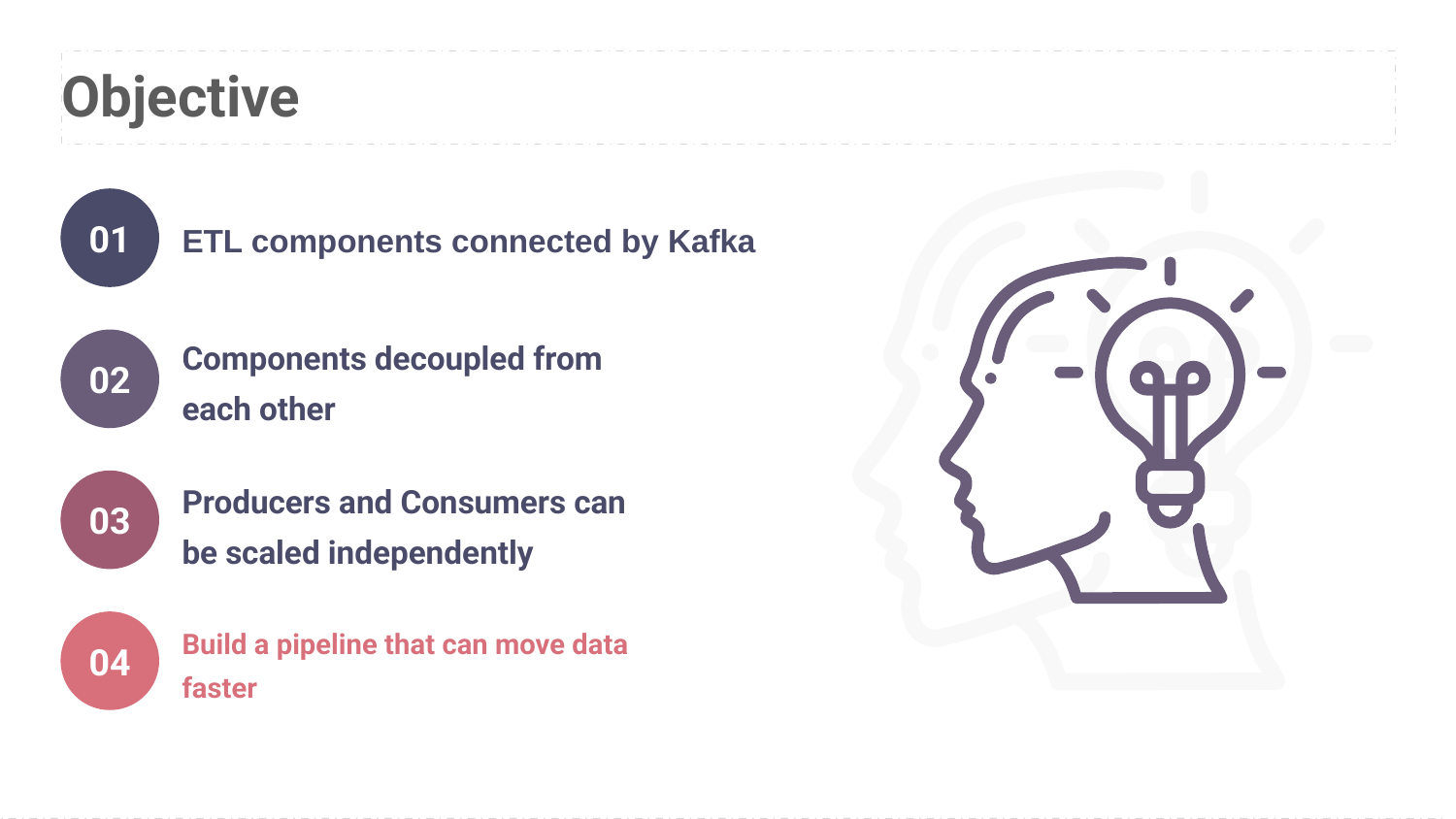

Objective
ETL components connected by Kafka

01

02
Components decoupled from each other
Producers and Consumers can be scaled independently
03
04
Build a pipeline that can move data faster